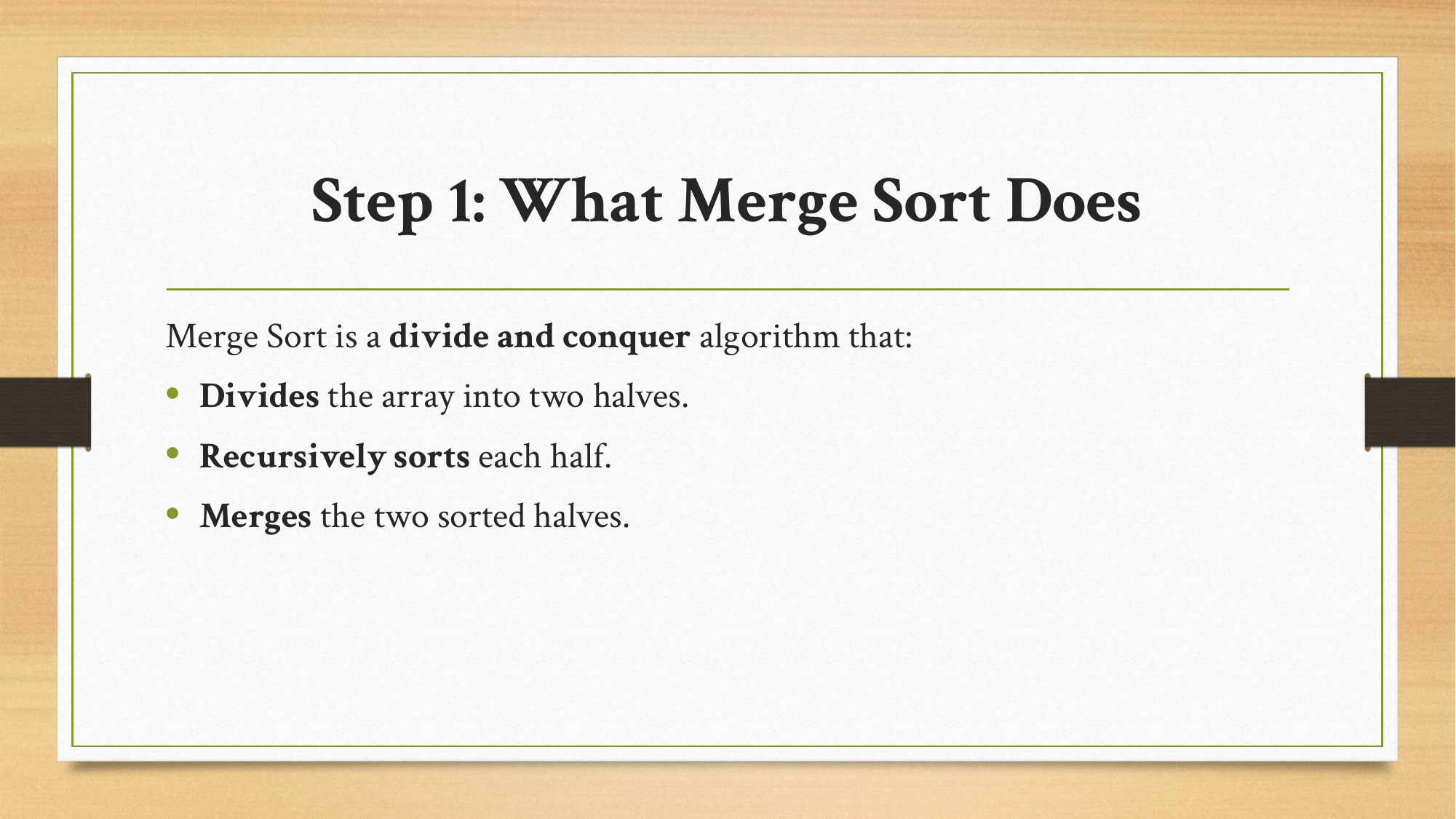

# Step 1: What Merge Sort Does
Merge Sort is a divide and conquer algorithm that:
Divides the array into two halves.
Recursively sorts each half.
Merges the two sorted halves.